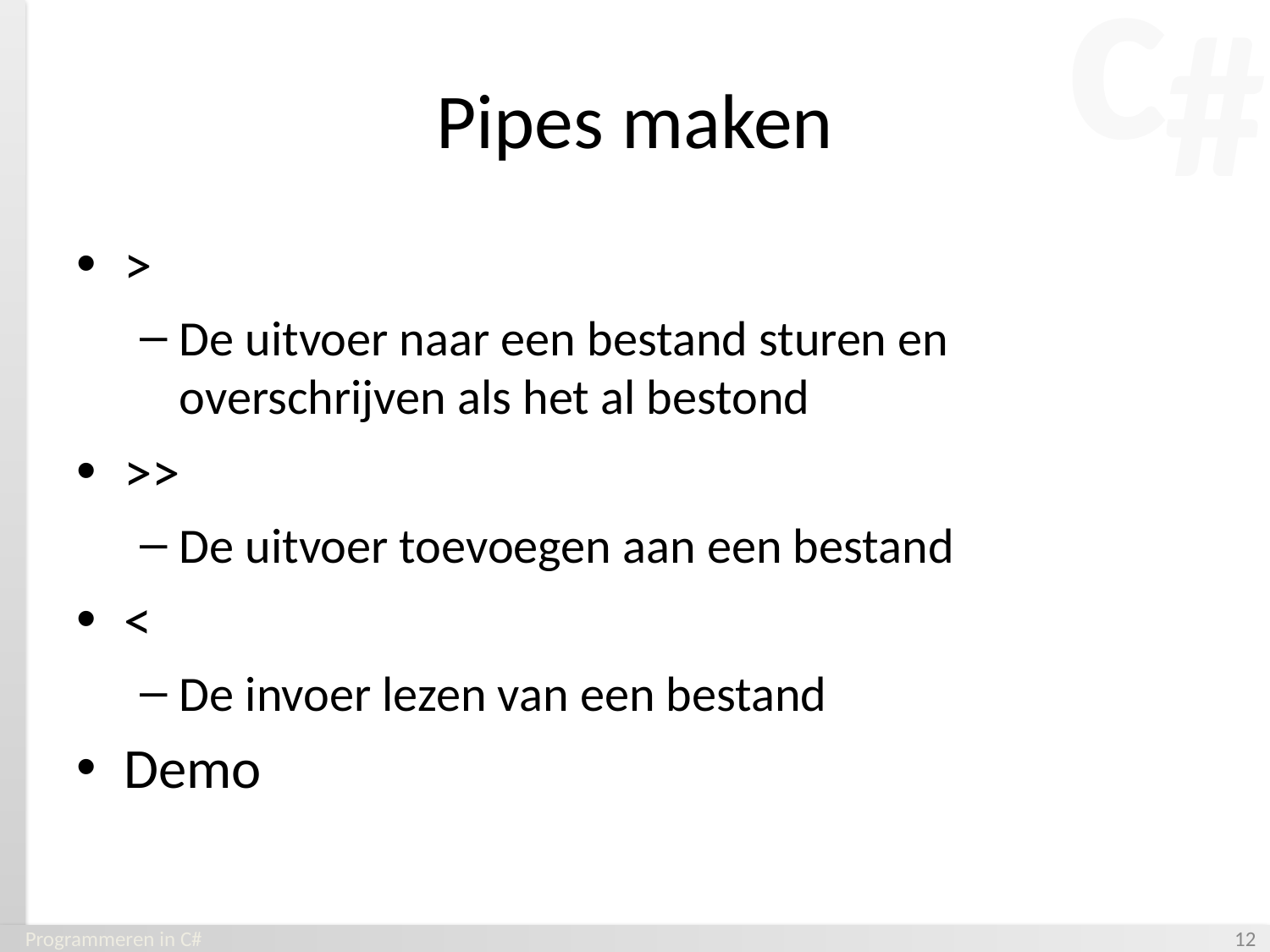

# Pipes maken
>
De uitvoer naar een bestand sturen en overschrijven als het al bestond
>>
De uitvoer toevoegen aan een bestand
<
De invoer lezen van een bestand
Demo
Programmeren in C#
12